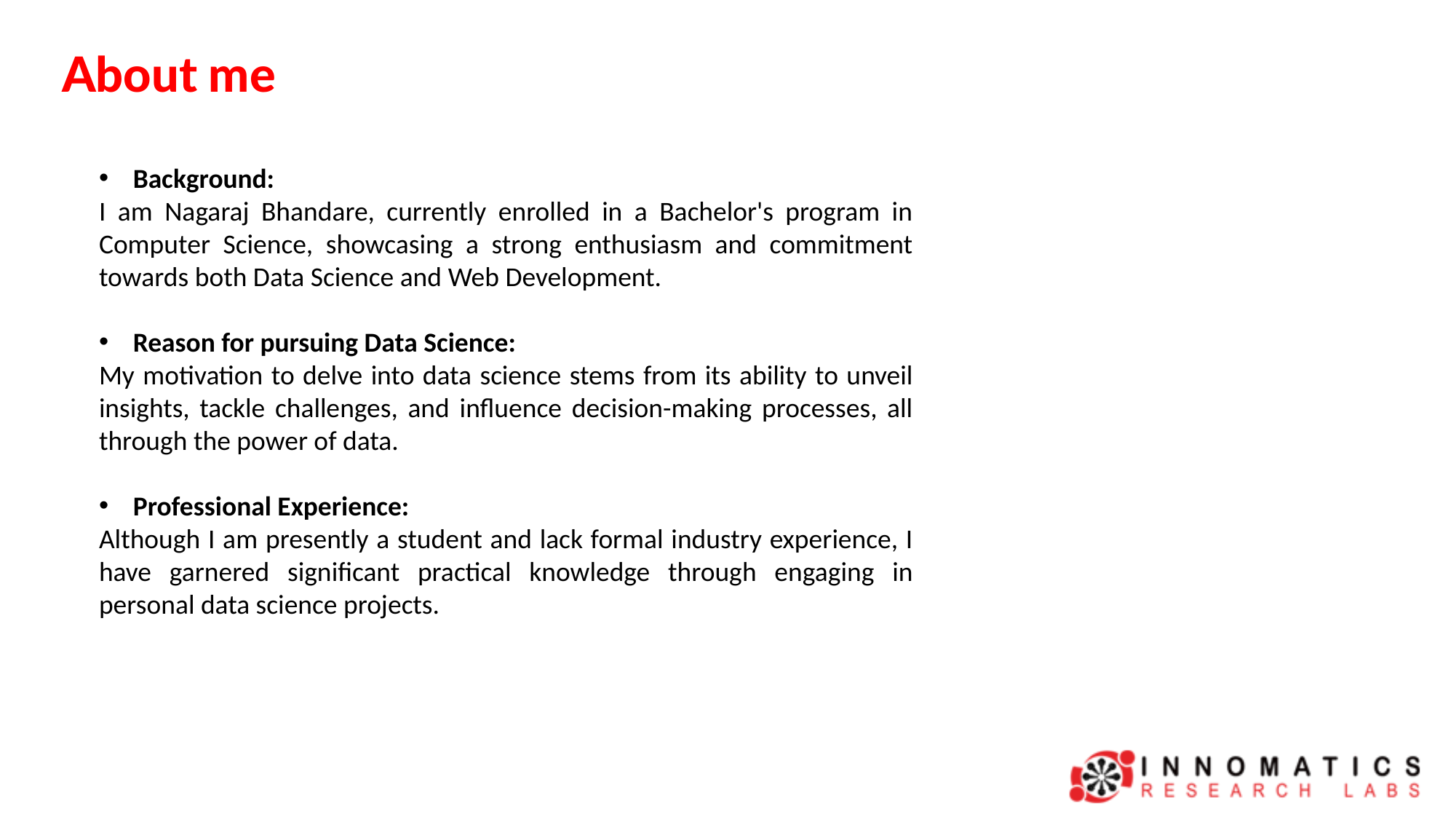

About me
Background:
I am Nagaraj Bhandare, currently enrolled in a Bachelor's program in Computer Science, showcasing a strong enthusiasm and commitment towards both Data Science and Web Development.

Reason for pursuing Data Science:
My motivation to delve into data science stems from its ability to unveil insights, tackle challenges, and influence decision-making processes, all through the power of data.

Professional Experience:
Although I am presently a student and lack formal industry experience, I have garnered significant practical knowledge through engaging in personal data science projects.